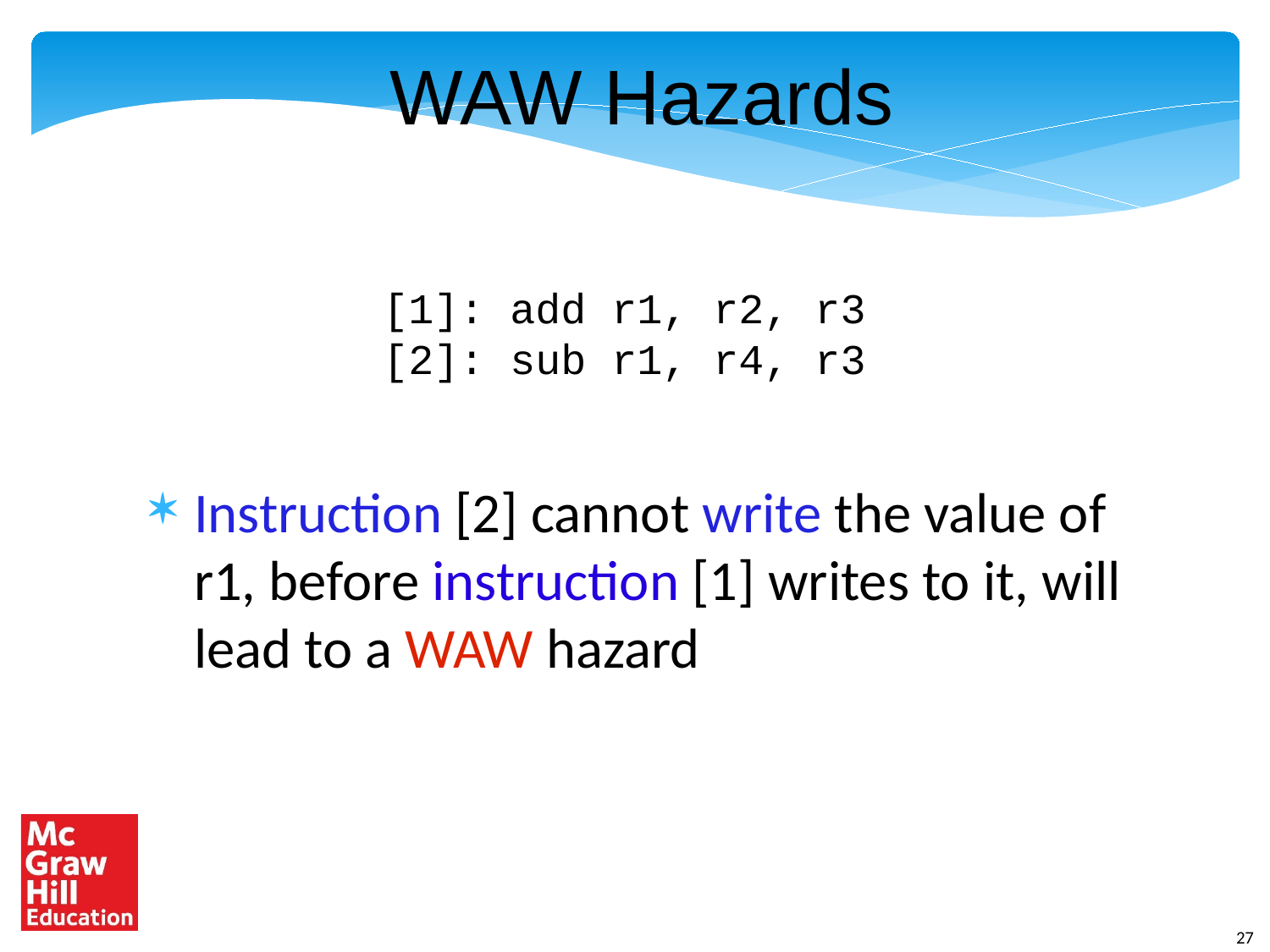

WAW Hazards
[1]: add r1, r2, r3
[2]: sub r1, r4, r3
Instruction [2] cannot write the value of r1, before instruction [1] writes to it, will lead to a WAW hazard